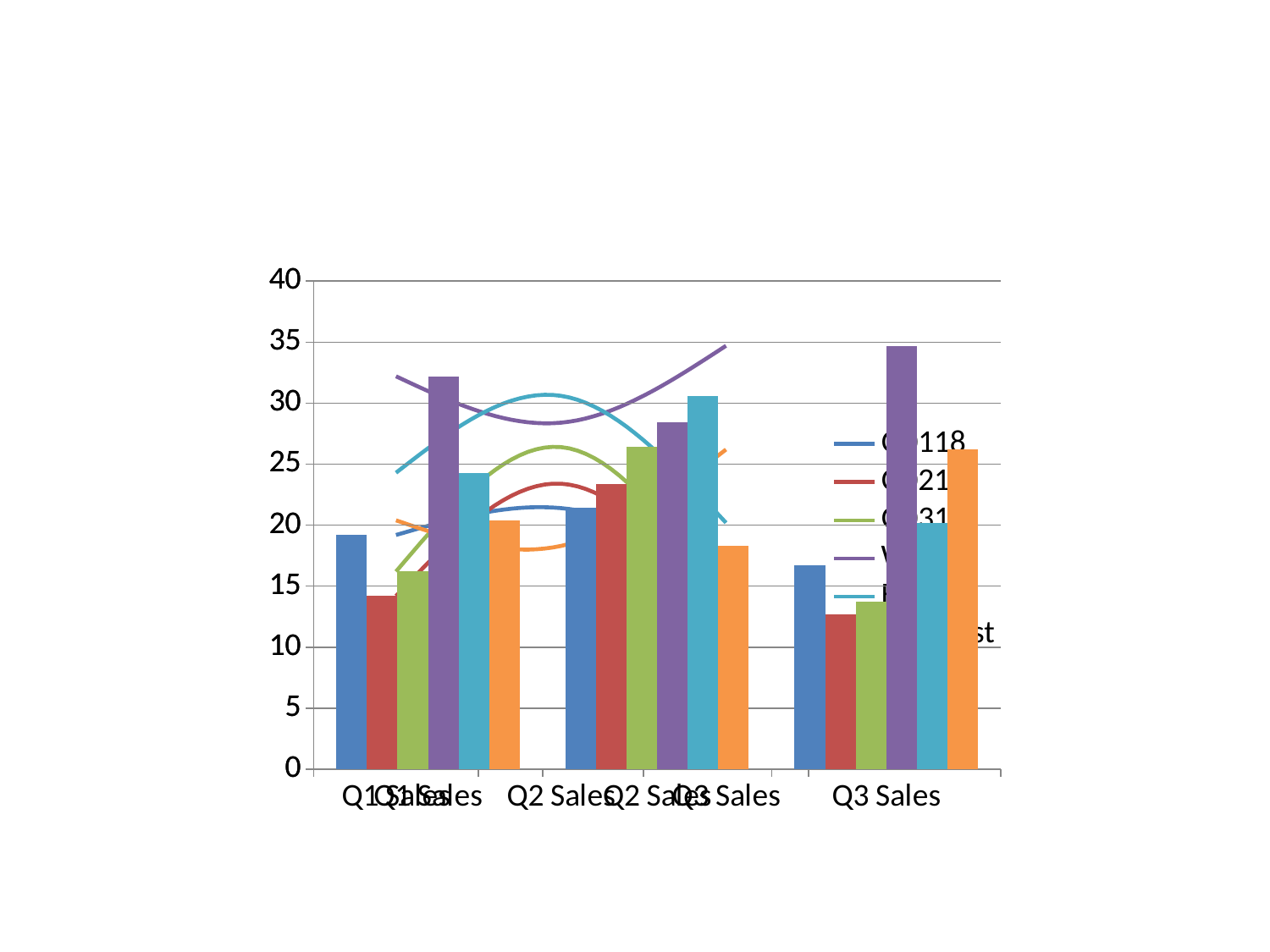

#

### Chart

| Category | Q0118 | Q0218 | Q0318 | West | East | Midwest |
|---|---|---|---|---|---|---|
| Q1 Sales | 19.2 | 14.2 | 16.2 | 32.2 | 24.3 | 20.4 |
| Q2 Sales | 21.4 | 23.4 | 26.4 | 28.4 | 30.6 | 18.3 |
| Q3 Sales | 16.7 | 12.7 | 13.7 | 34.7 | 20.2 | 26.2 |

### Chart

| Category | Q0118 | Q0218 | Q0318 | West | East | Midwest |
|---|---|---|---|---|---|---|
| Q1 Sales | 19.2 | 14.2 | 16.2 | 32.2 | 24.3 | 20.4 |
| Q2 Sales | 21.4 | 23.4 | 26.4 | 28.4 | 30.6 | 18.3 |
| Q3 Sales | 16.7 | 12.7 | 13.7 | 34.7 | 20.2 | 26.2 |